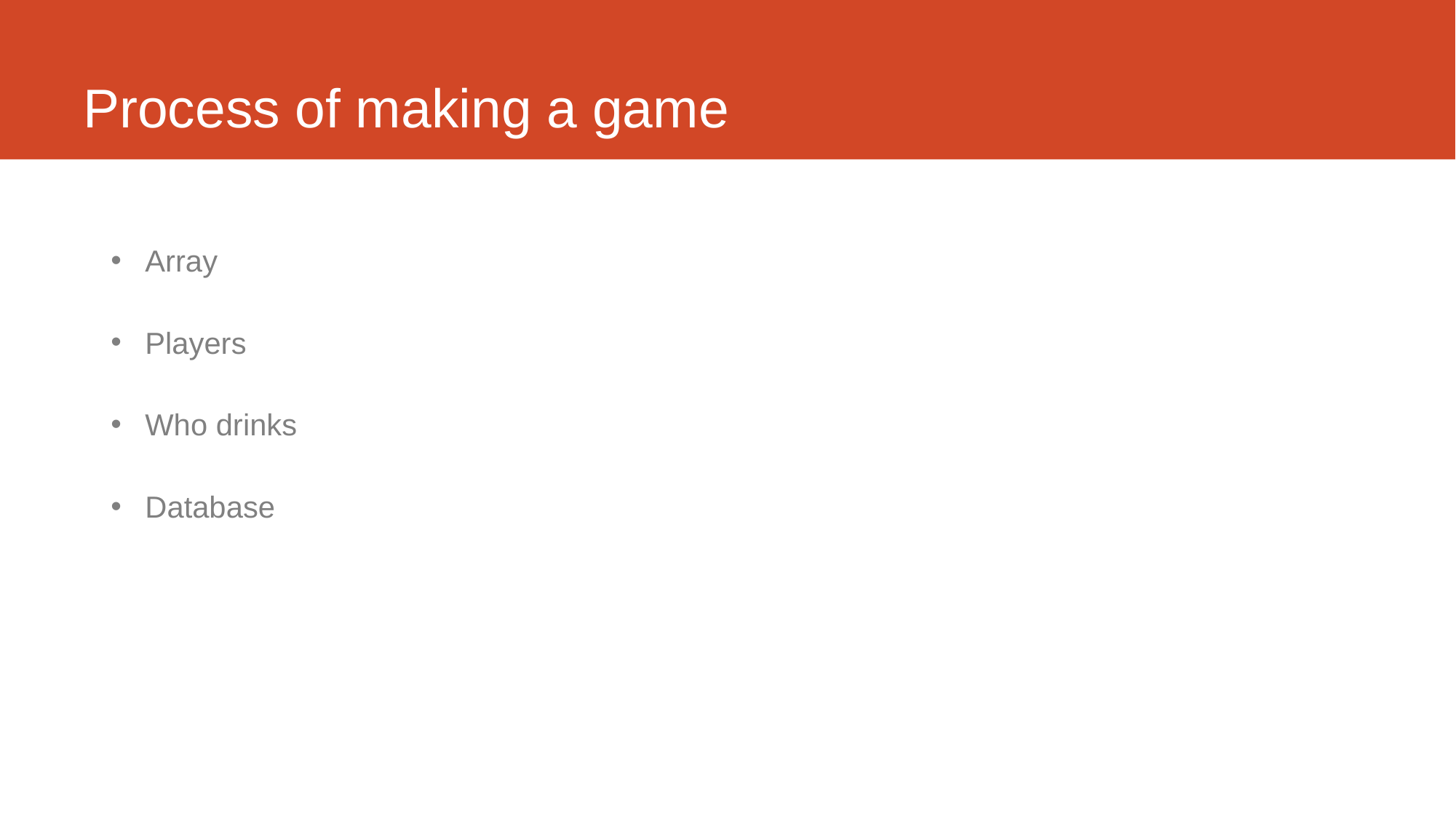

# Process of making a game
Array
Players
Who drinks
Database